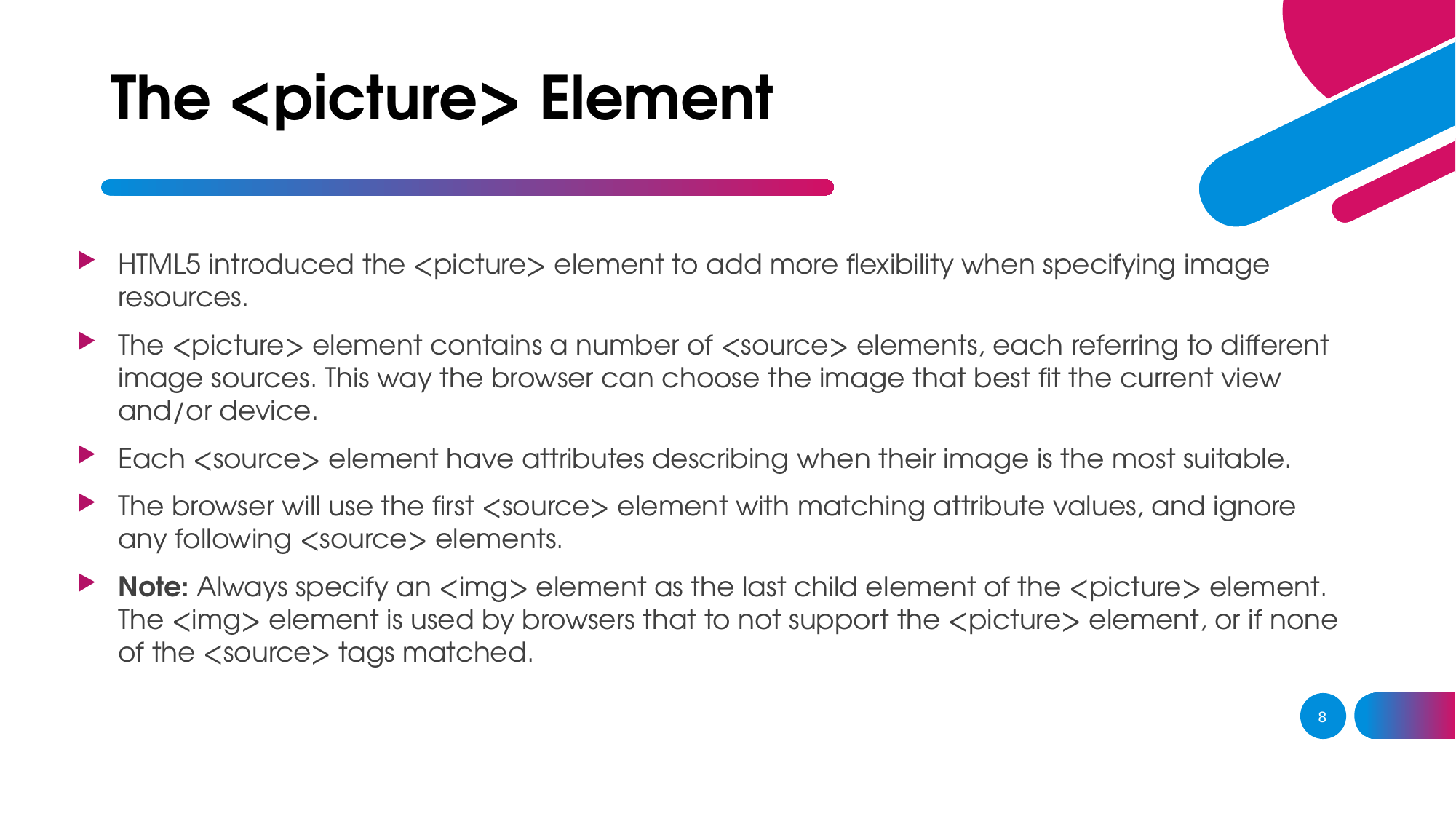

# The <picture> Element
HTML5 introduced the <picture> element to add more flexibility when specifying image resources.
The <picture> element contains a number of <source> elements, each referring to different image sources. This way the browser can choose the image that best fit the current view and/or device.
Each <source> element have attributes describing when their image is the most suitable.
The browser will use the first <source> element with matching attribute values, and ignore any following <source> elements.
Note: Always specify an <img> element as the last child element of the <picture> element. The <img> element is used by browsers that to not support the <picture> element, or if none of the <source> tags matched.
8